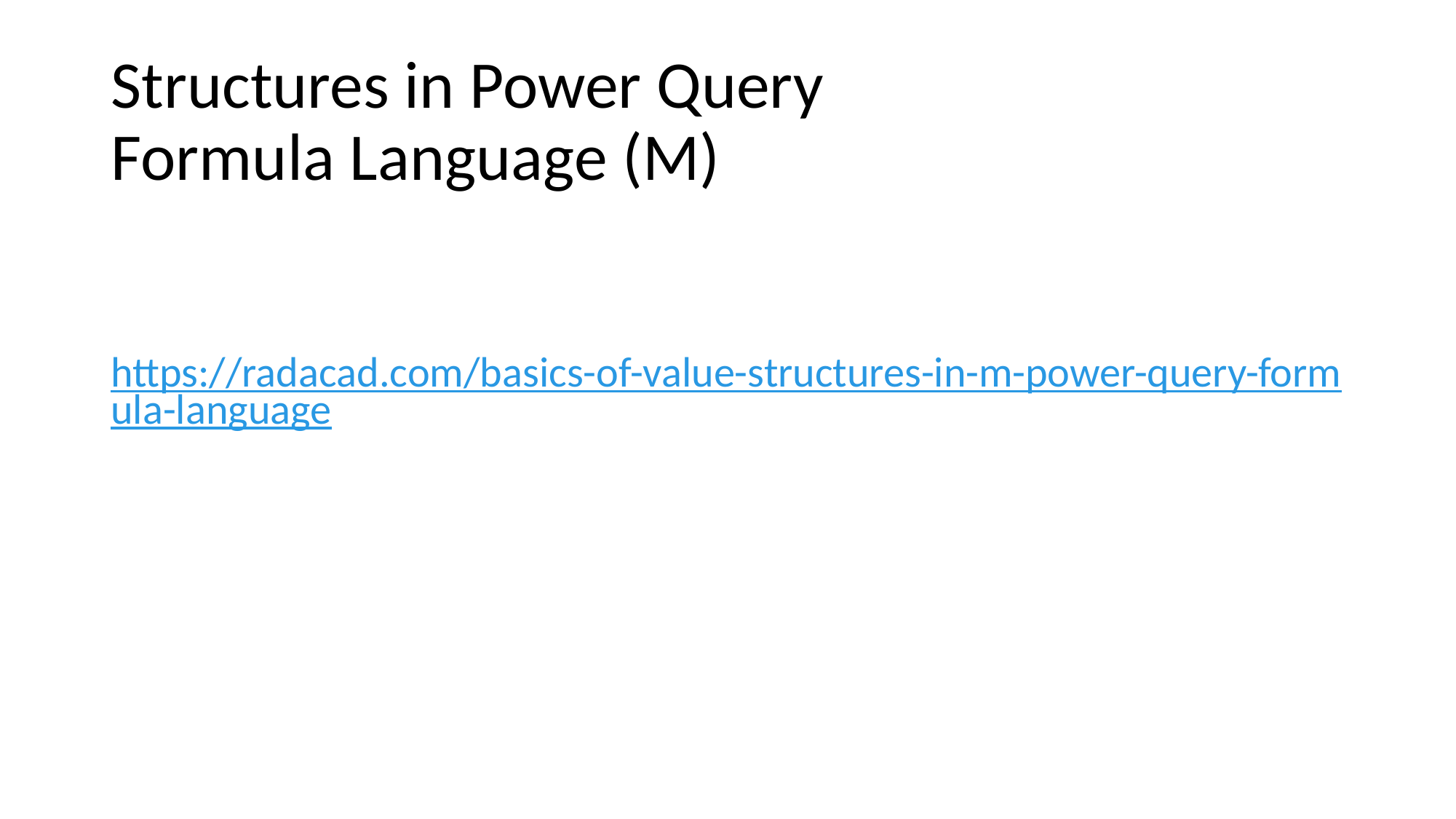

# Structures in Power Query Formula Language (M)

https://radacad.com/basics-of-value-structures-in-m-power-query-formula-language